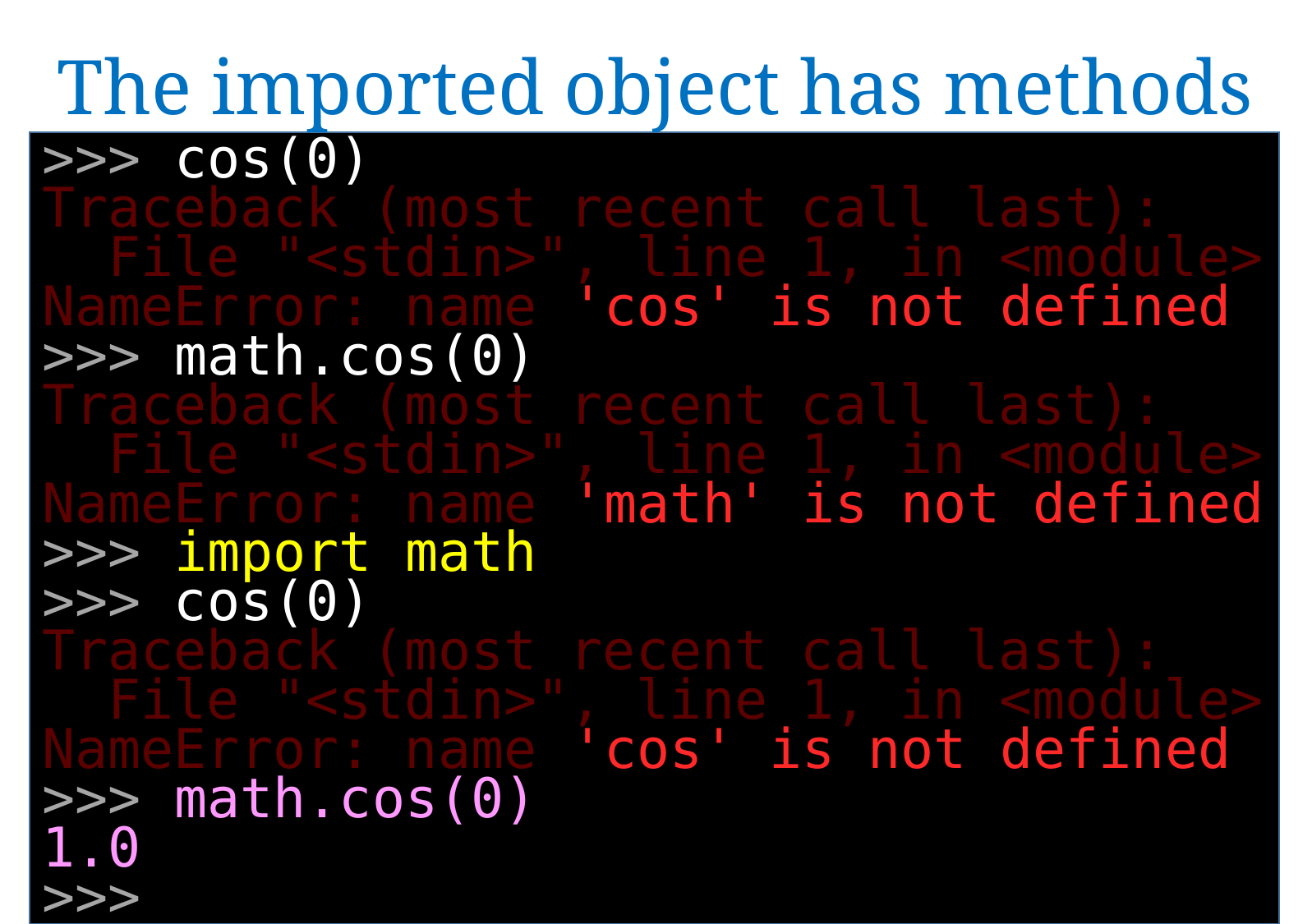

The imported object has methods
>>> cos(0)
Traceback (most recent call last):
  File "<stdin>", line 1, in <module>
NameError: name 'cos' is not defined
>>> math.cos(0)
Traceback (most recent call last):
  File "<stdin>", line 1, in <module>
NameError: name 'math' is not defined
>>> import math
>>> cos(0)
Traceback (most recent call last):
  File "<stdin>", line 1, in <module>
NameError: name 'cos' is not defined
>>> math.cos(0)
1.0
>>>